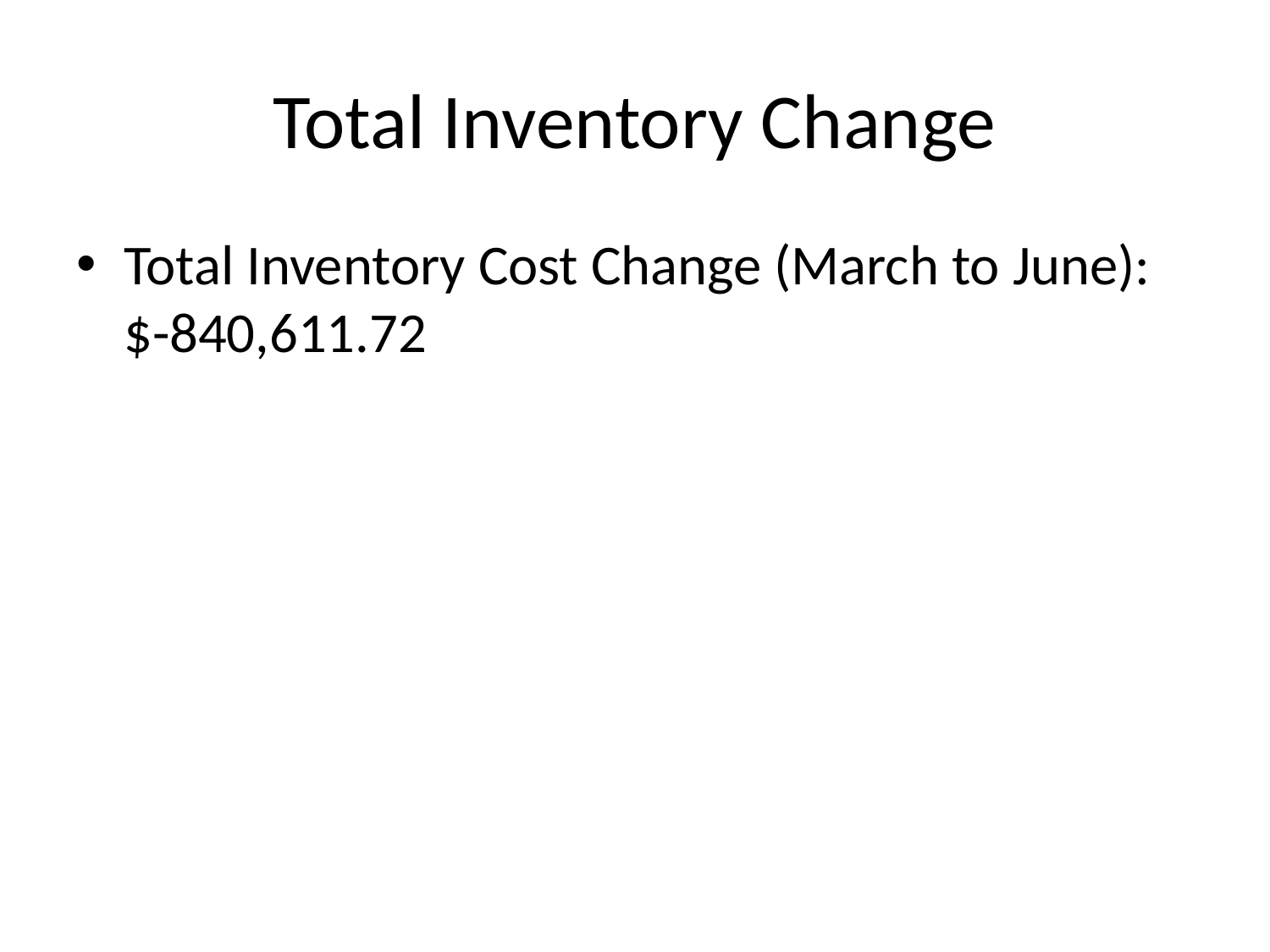

# Total Inventory Change
Total Inventory Cost Change (March to June): $-840,611.72